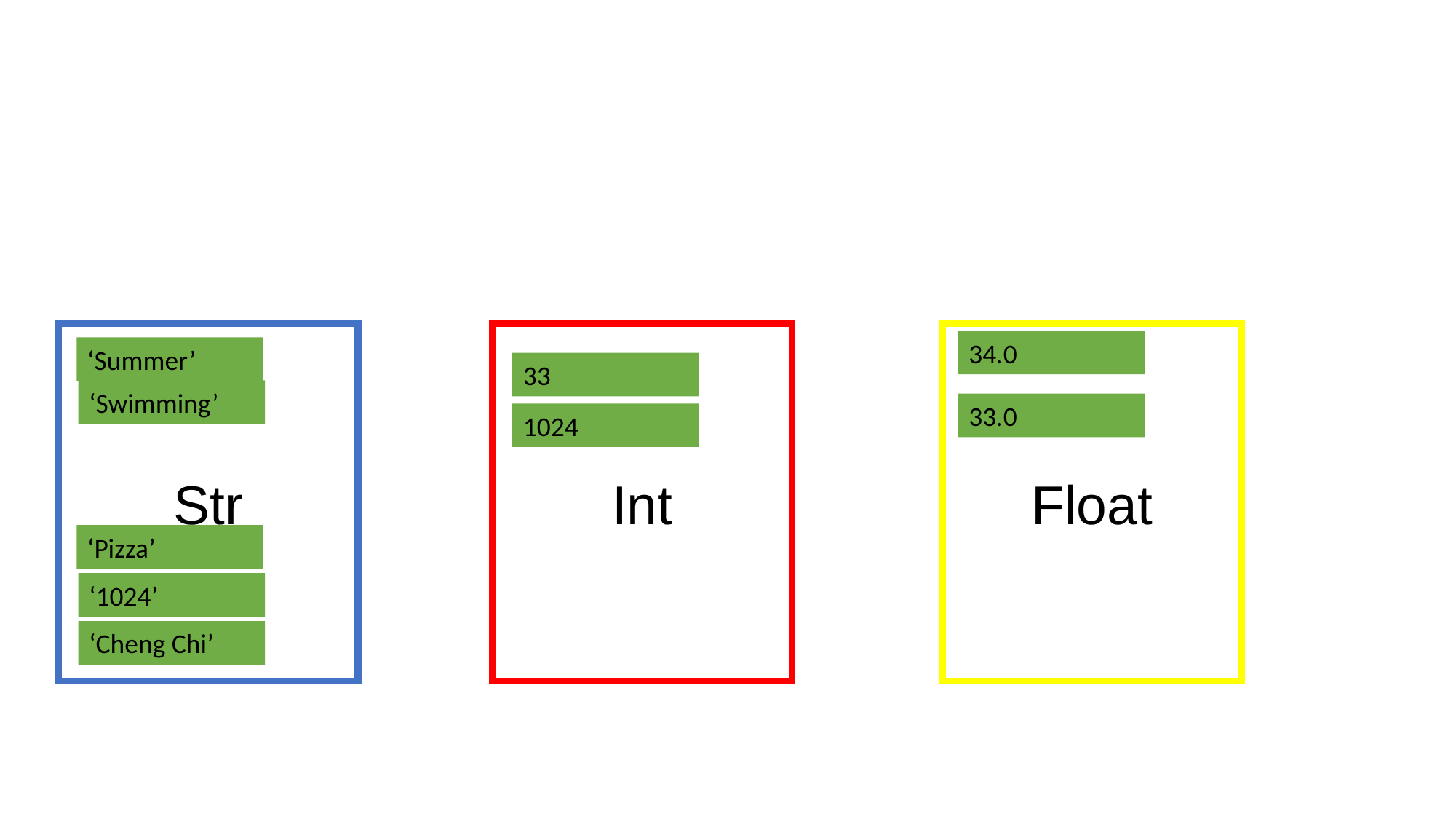

Str
Int
Float
34.0
‘Summer’
33
‘Swimming’
33.0
1024
‘Pizza’
‘1024’
‘Cheng Chi’